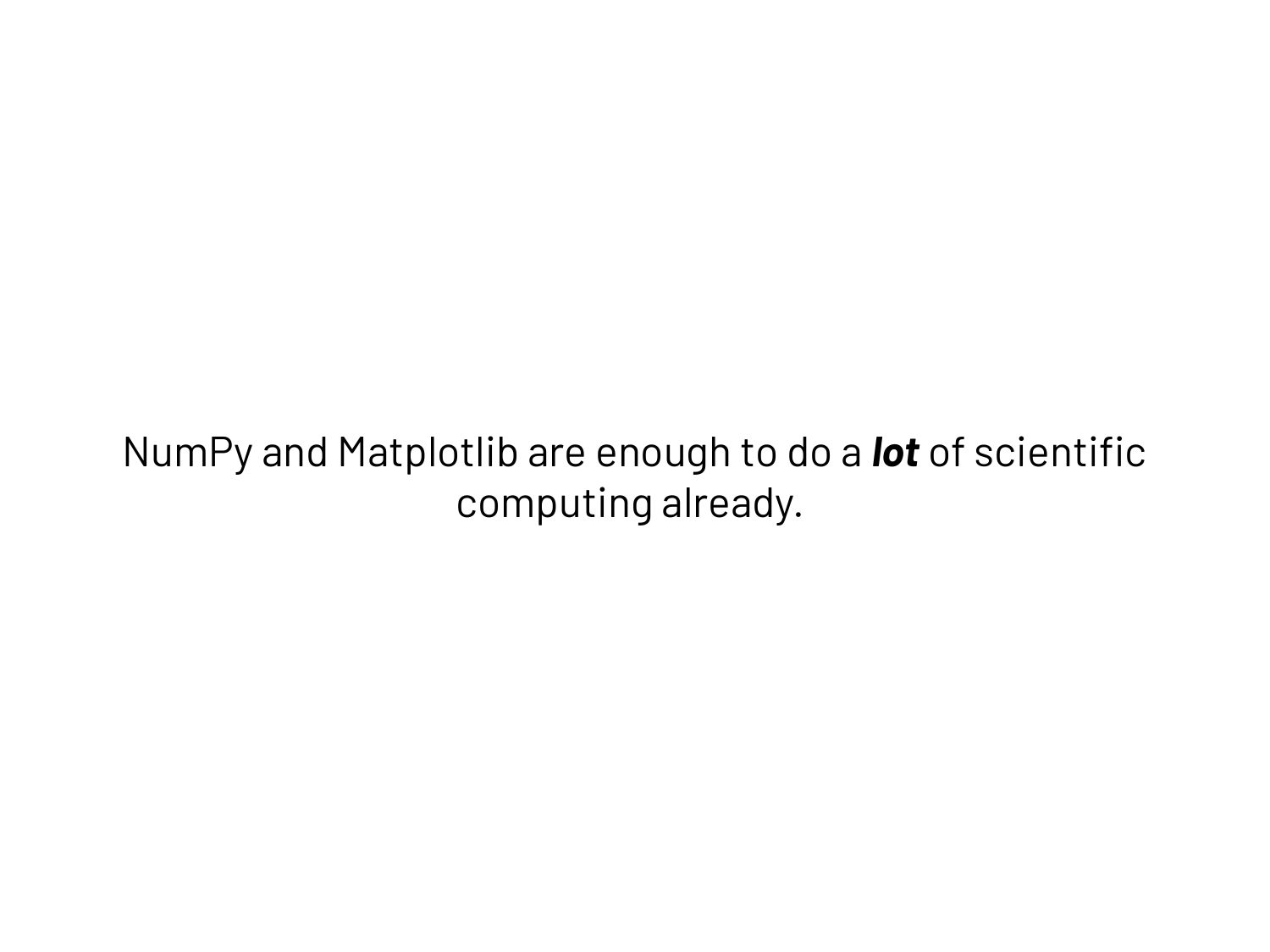

NumPy and Matplotlib are enough to do a lot of scientific computing already.